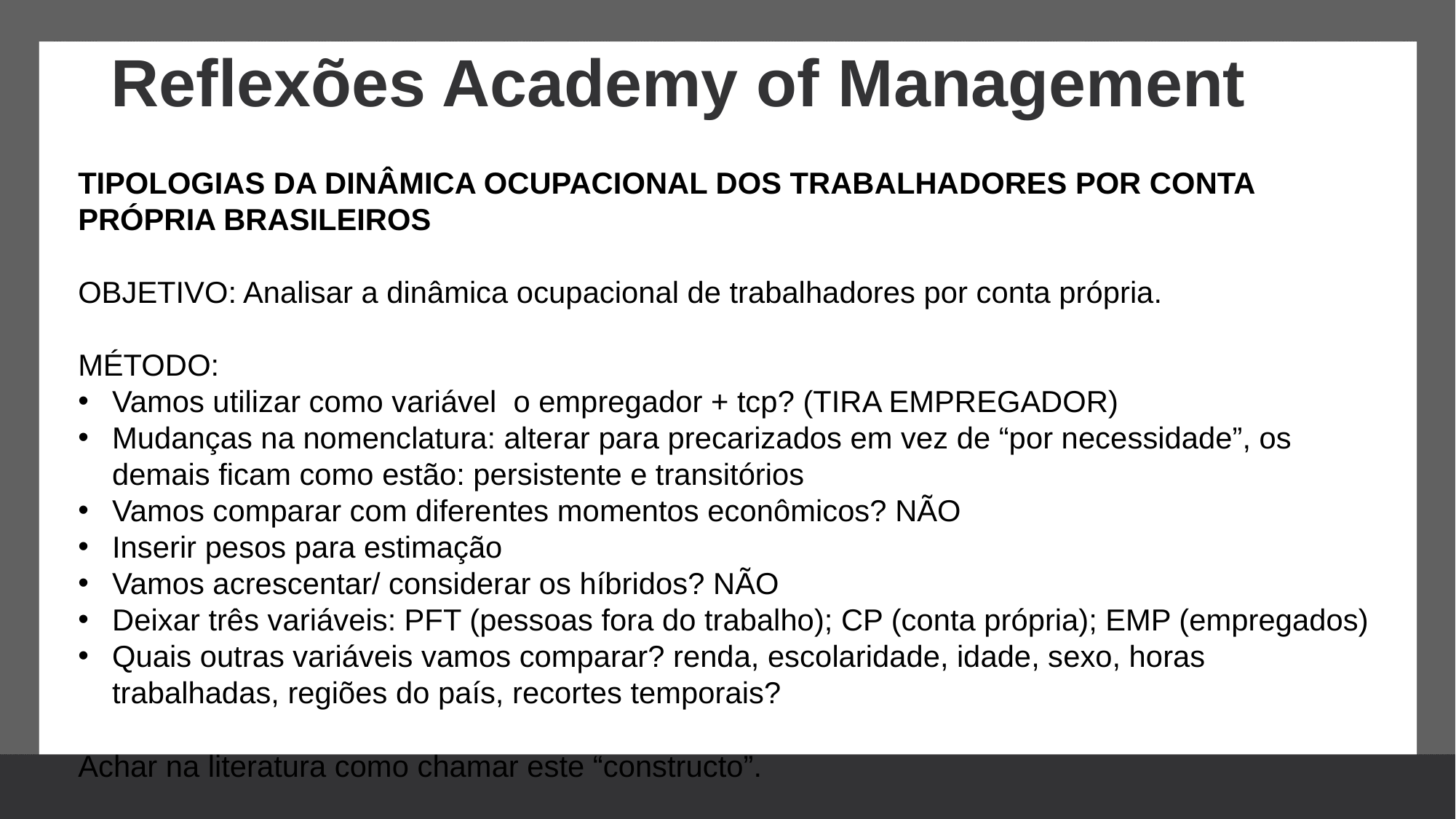

# Reflexões Academy of Management
TIPOLOGIAS DA DINÂMICA OCUPACIONAL DOS TRABALHADORES POR CONTA PRÓPRIA BRASILEIROS

OBJETIVO: Analisar a dinâmica ocupacional de trabalhadores por conta própria.

MÉTODO:
Vamos utilizar como variável  o empregador + tcp? (TIRA EMPREGADOR)
Mudanças na nomenclatura: alterar para precarizados em vez de “por necessidade”, os demais ficam como estão: persistente e transitórios
Vamos comparar com diferentes momentos econômicos? NÃO
Inserir pesos para estimação
Vamos acrescentar/ considerar os híbridos? NÃO
Deixar três variáveis: PFT (pessoas fora do trabalho); CP (conta própria); EMP (empregados)
Quais outras variáveis vamos comparar? renda, escolaridade, idade, sexo, horas trabalhadas, regiões do país, recortes temporais?

Achar na literatura como chamar este “constructo”.